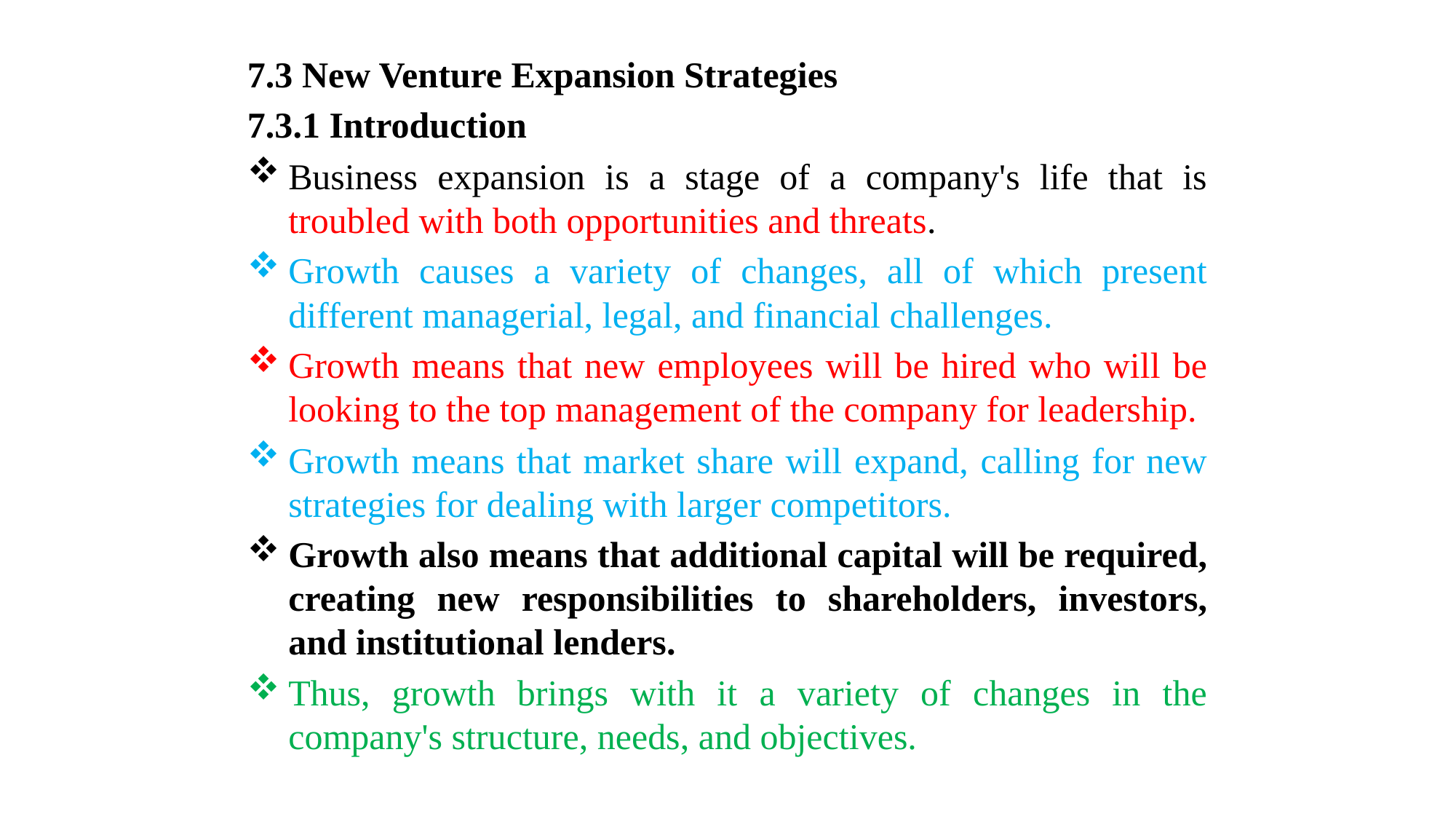

7.3 New Venture Expansion Strategies
7.3.1 Introduction
Business expansion is a stage of a company's life that is troubled with both opportunities and threats.
Growth causes a variety of changes, all of which present different managerial, legal, and financial challenges.
Growth means that new employees will be hired who will be looking to the top management of the company for leadership.
Growth means that market share will expand, calling for new strategies for dealing with larger competitors.
Growth also means that additional capital will be required, creating new responsibilities to shareholders, investors, and institutional lenders.
Thus, growth brings with it a variety of changes in the company's structure, needs, and objectives.